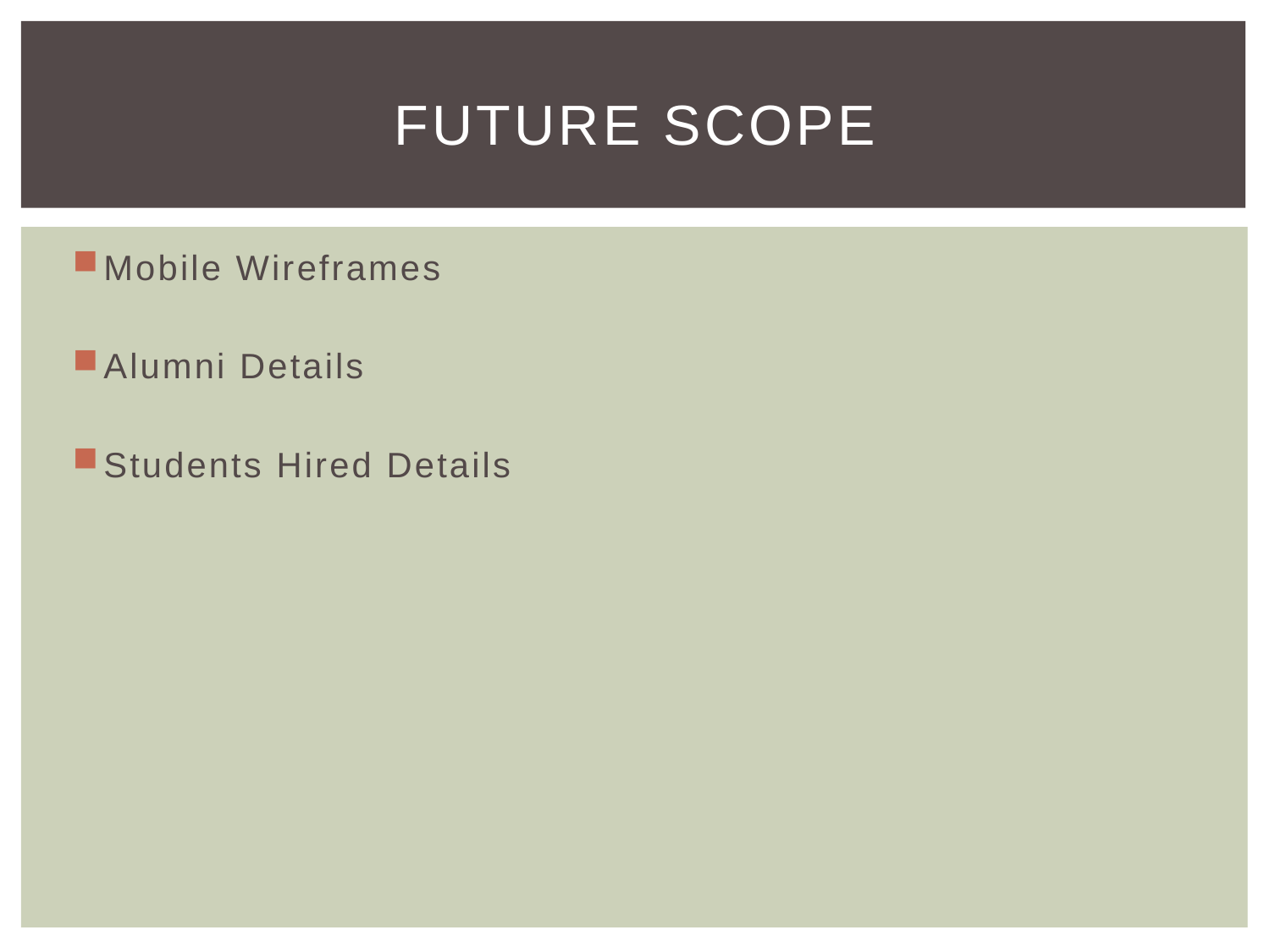

# Future scope
Mobile Wireframes

Alumni Details

Students Hired Details